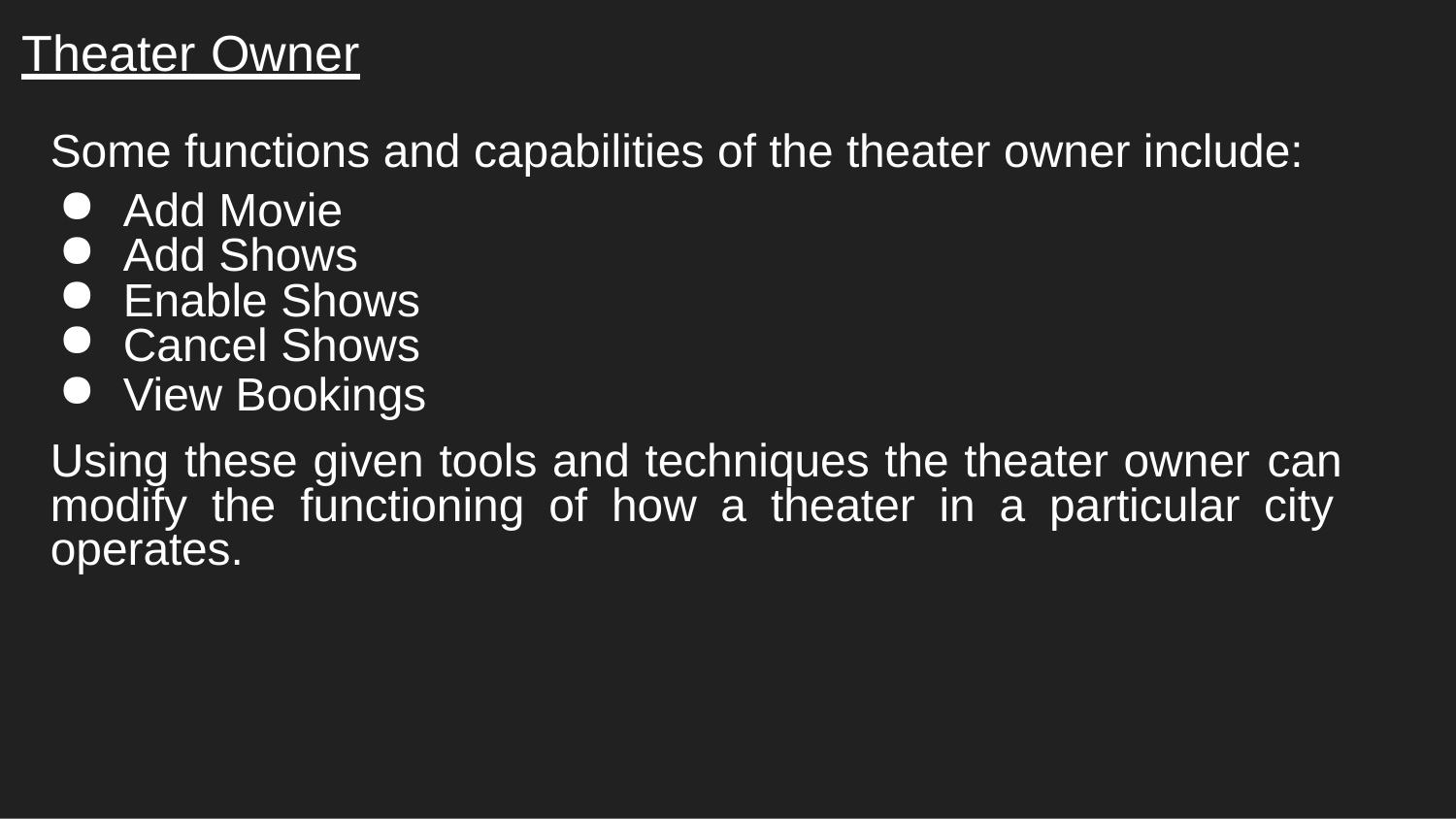

# Theater Owner
Some functions and capabilities of the theater owner include:
Add Movie
Add Shows
Enable Shows
Cancel Shows
View Bookings
Using these given tools and techniques the theater owner can  modify the functioning of how a theater in a particular city  operates.